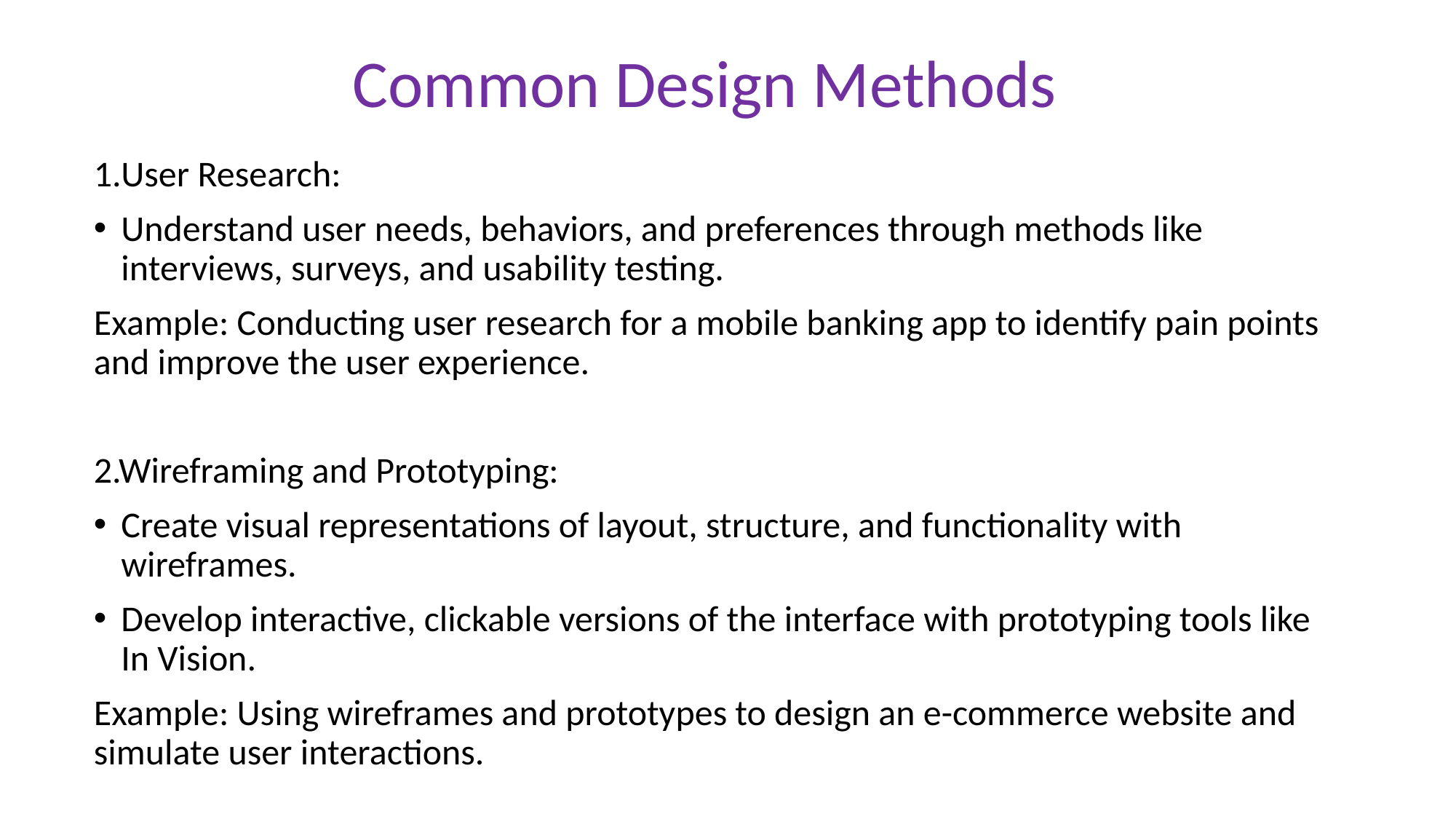

# Common Design Methods
1.User Research:
Understand user needs, behaviors, and preferences through methods like interviews, surveys, and usability testing.
Example: Conducting user research for a mobile banking app to identify pain points and improve the user experience.

2.Wireframing and Prototyping:
Create visual representations of layout, structure, and functionality with wireframes.
Develop interactive, clickable versions of the interface with prototyping tools like In Vision.
Example: Using wireframes and prototypes to design an e-commerce website and simulate user interactions.